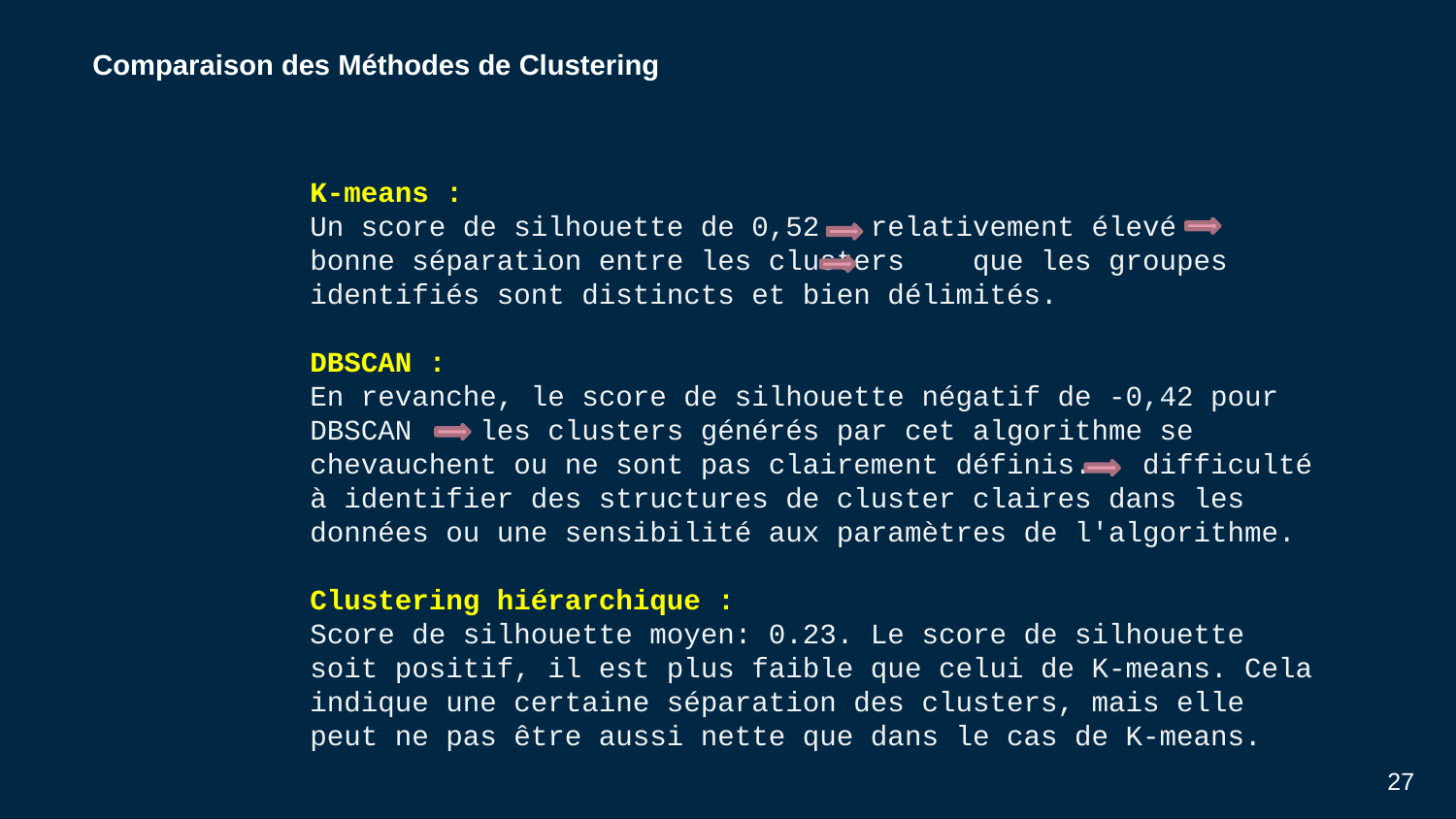

Comparaison des Méthodes de Clustering
K-means :
Un score de silhouette de 0,52   relativement élevé    bonne séparation entre les clusters    que les groupes identifiés sont distincts et bien délimités.
DBSCAN :
En revanche, le score de silhouette négatif de -0,42 pour DBSCAN    les clusters générés par cet algorithme se chevauchent ou ne sont pas clairement définis.   difficulté à identifier des structures de cluster claires dans les données ou une sensibilité aux paramètres de l'algorithme.

Clustering hiérarchique :
Score de silhouette moyen: 0.23. Le score de silhouette soit positif, il est plus faible que celui de K-means. Cela indique une certaine séparation des clusters, mais elle peut ne pas être aussi nette que dans le cas de K-means.